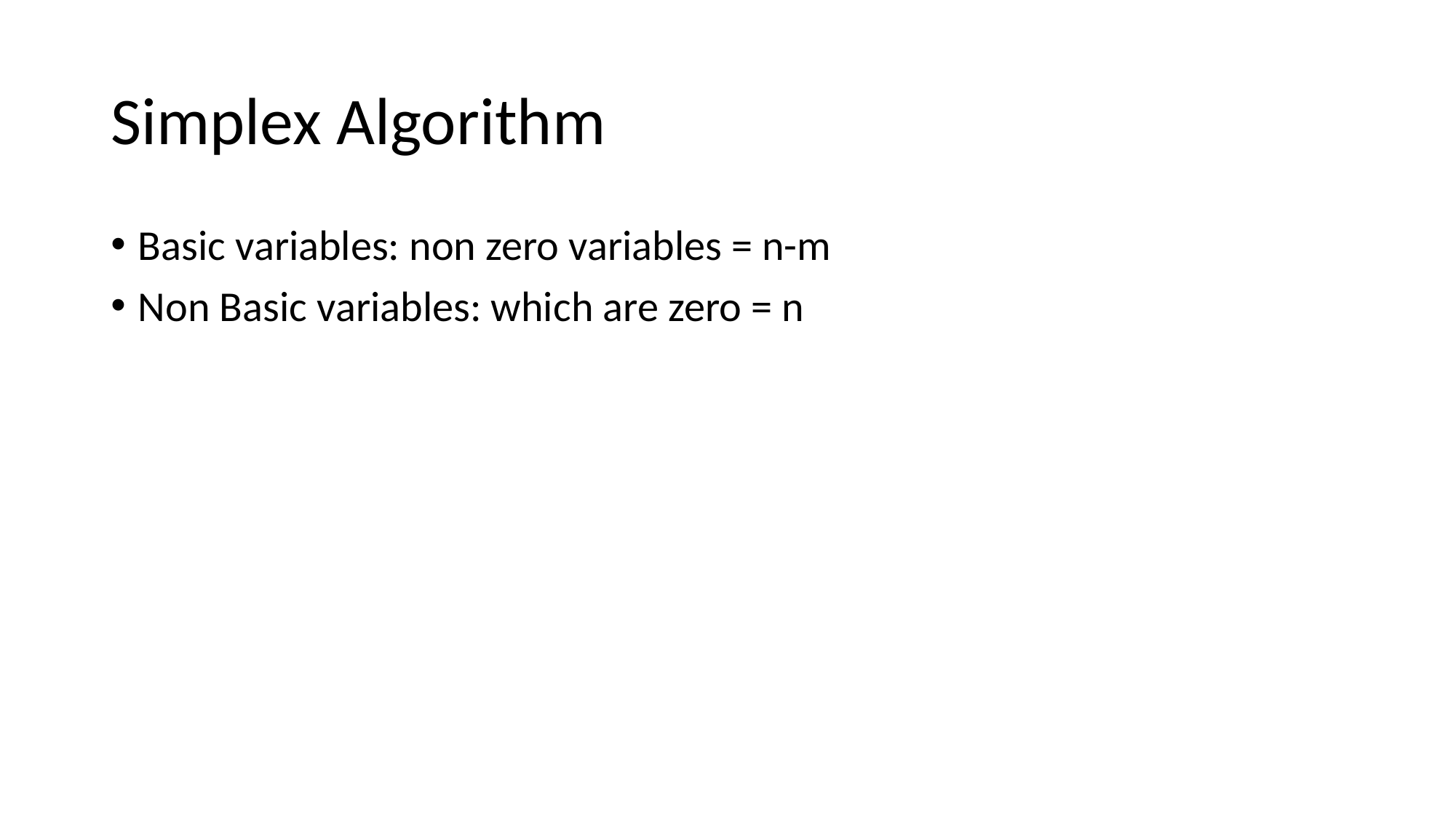

# Simplex Algorithm
Basic variables: non zero variables = n-m
Non Basic variables: which are zero = n